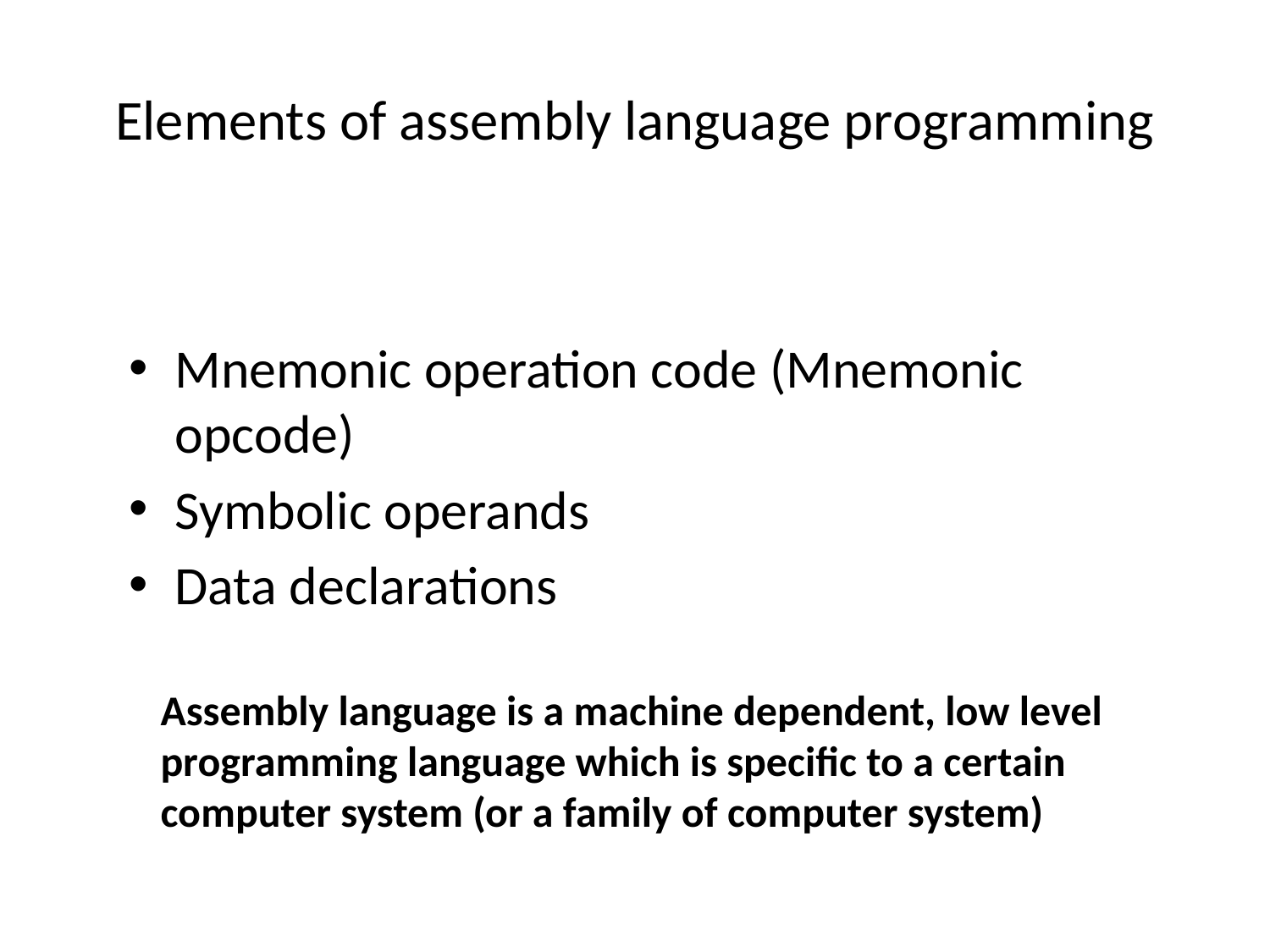

# Elements of assembly language programming
Mnemonic operation code (Mnemonic opcode)
Symbolic operands
Data declarations

Assembly language is a machine dependent, low level programming language which is specific to a certain computer system (or a family of computer system)